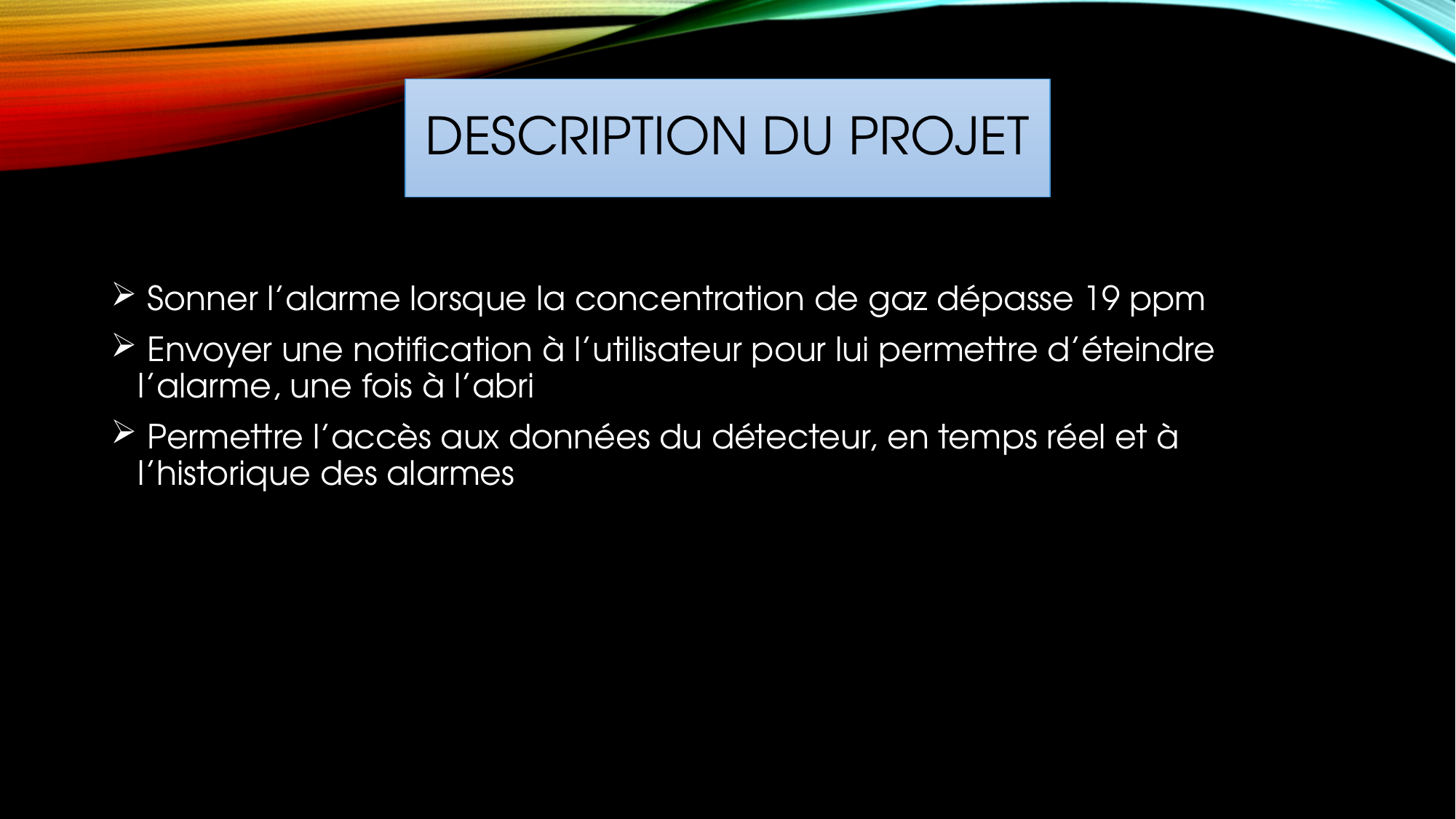

# Description du projet
 Sonner l’alarme lorsque la concentration de gaz dépasse 19 ppm
 Envoyer une notification à l’utilisateur pour lui permettre d’éteindre l’alarme, une fois à l’abri
 Permettre l’accès aux données du détecteur, en temps réel et à l’historique des alarmes